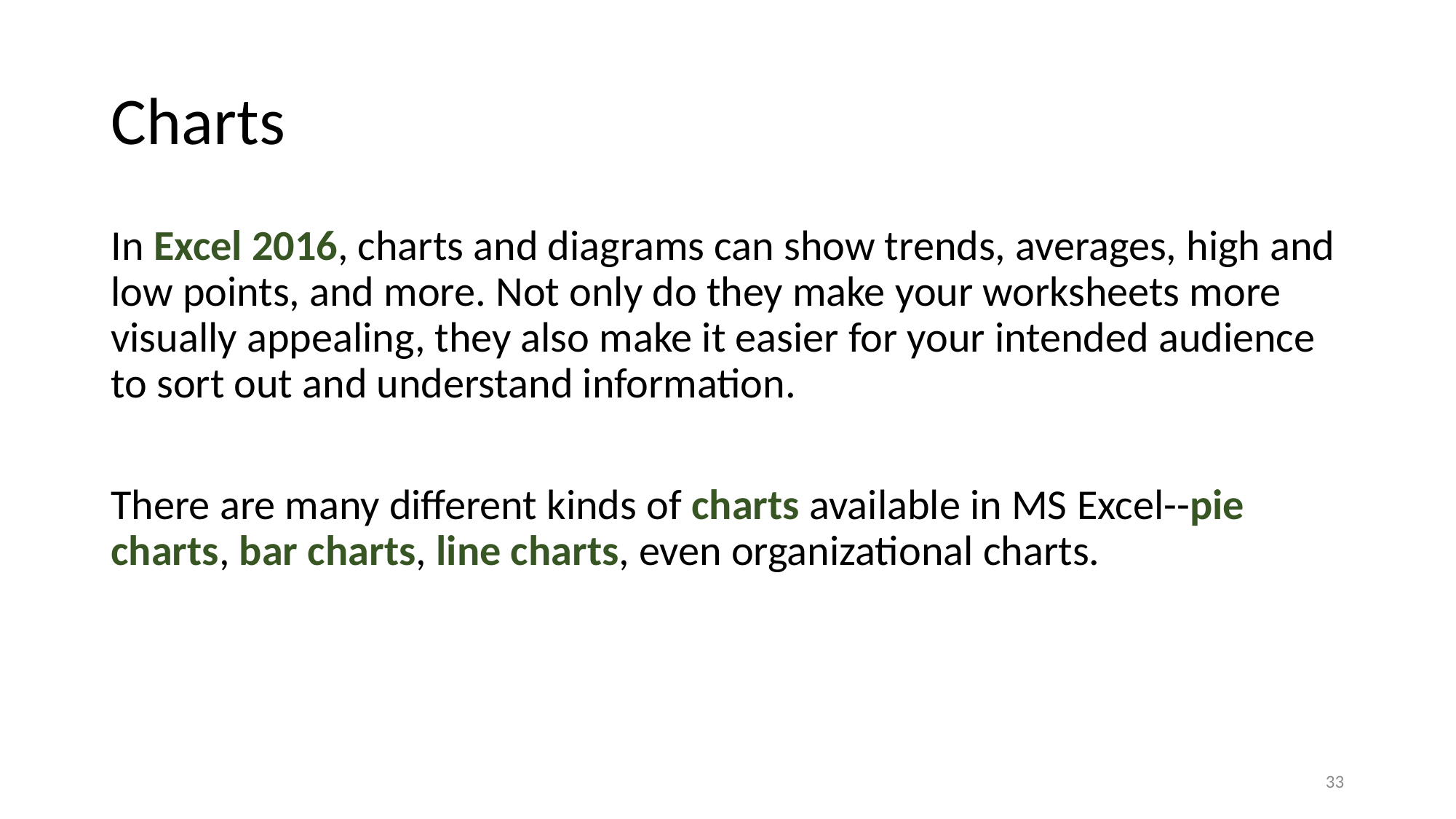

# Charts
In Excel 2016, charts and diagrams can show trends, averages, high and low points, and more. Not only do they make your worksheets more visually appealing, they also make it easier for your intended audience to sort out and understand information.

There are many different kinds of charts available in MS Excel--pie charts, bar charts, line charts, even organizational charts.
33